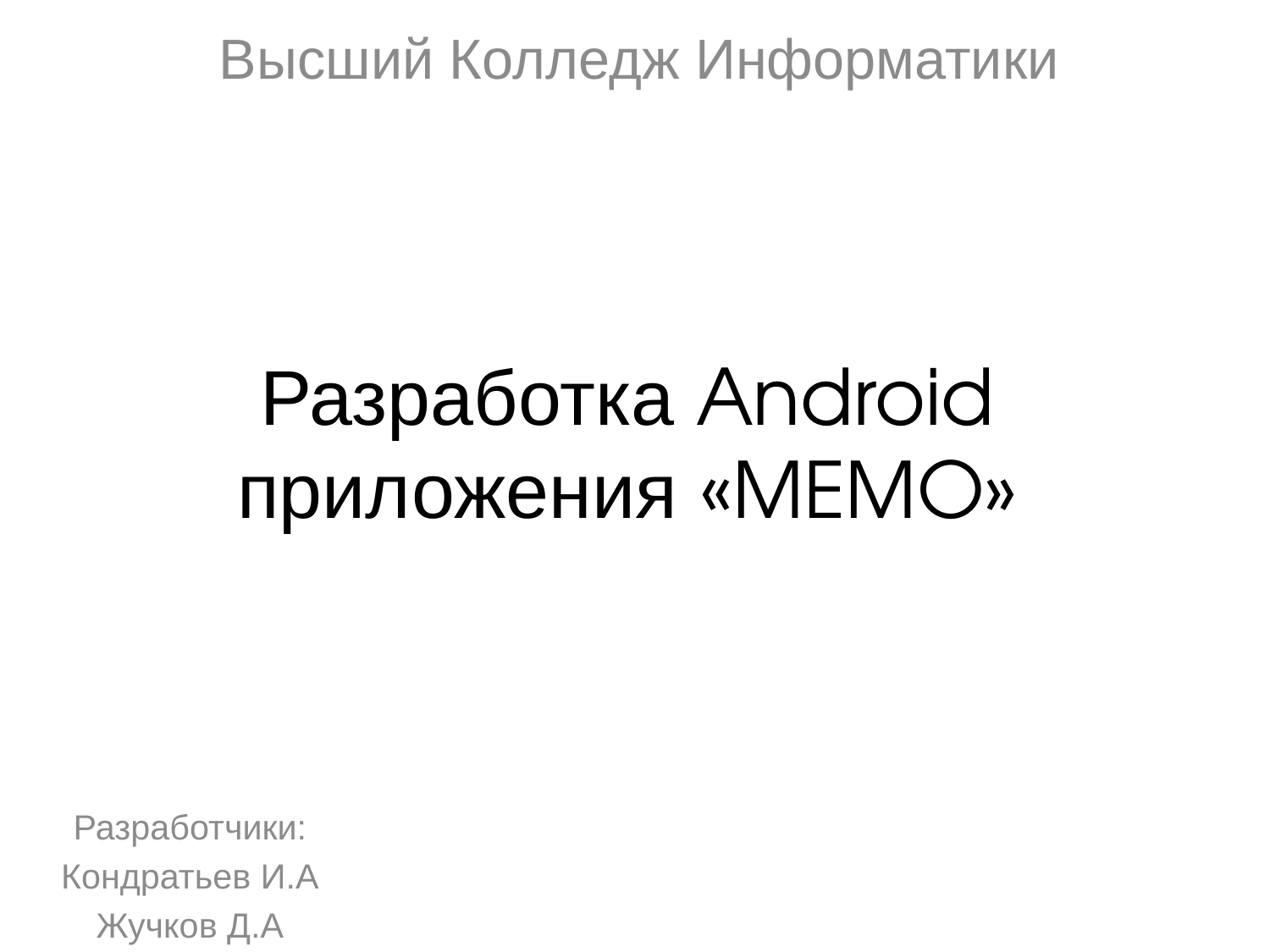

Высший Колледж Информатики
# Разработка Android приложения «MEMO»
Разработчики:
Кондратьев И.А
Жучков Д.А